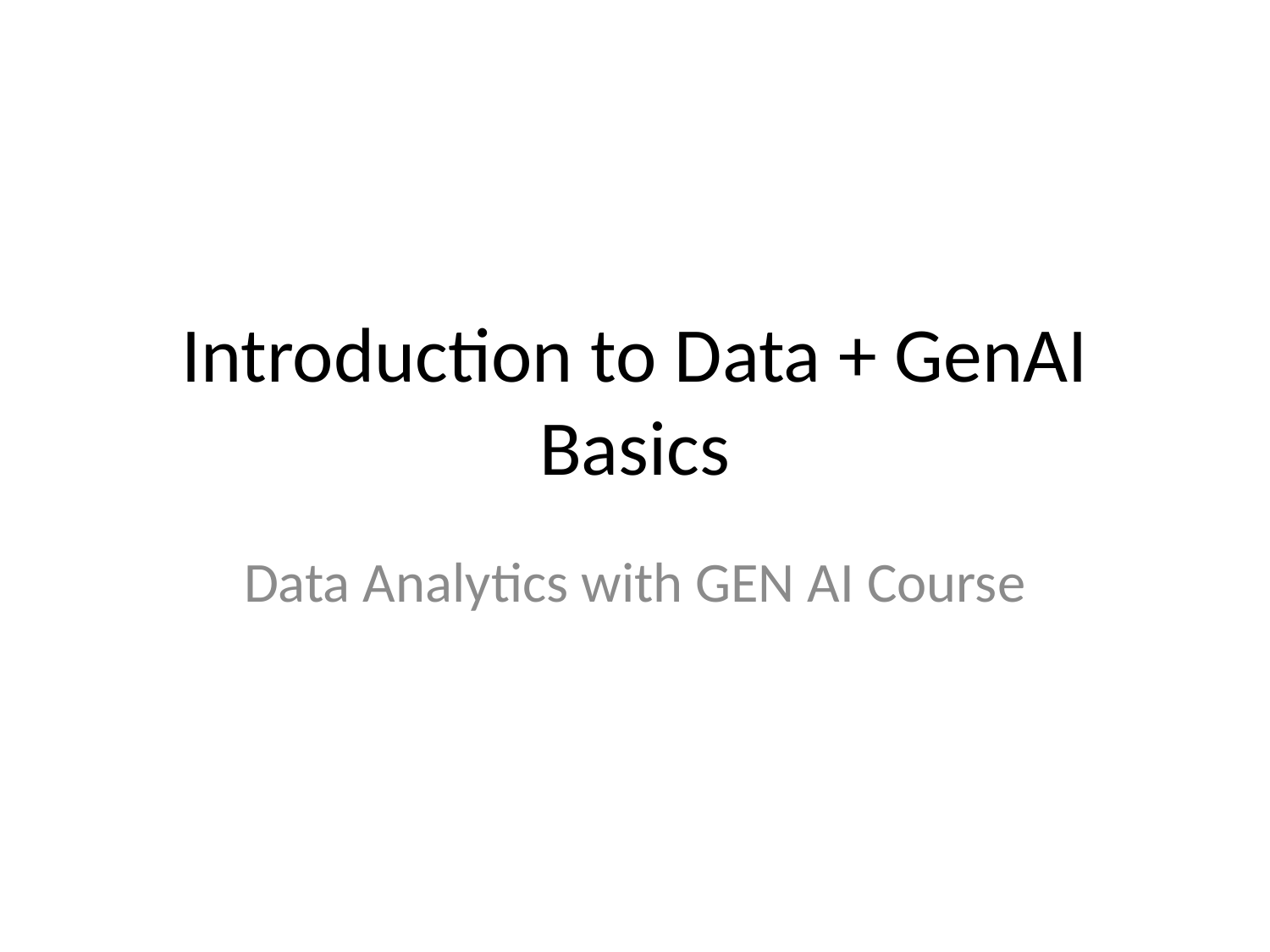

# Introduction to Data + GenAI Basics
Data Analytics with GEN AI Course